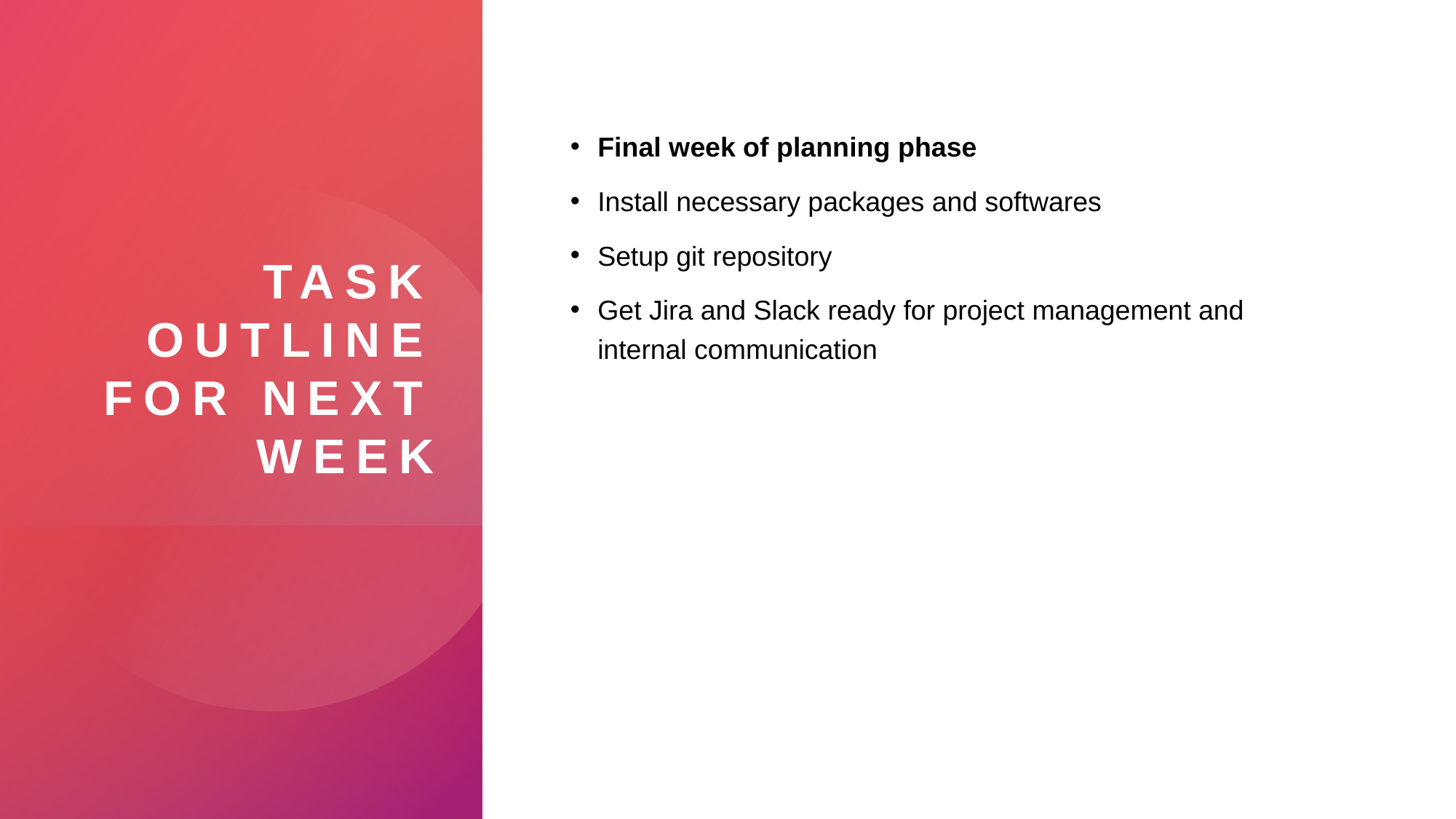

# Task outline for next week
Final week of planning phase
Install necessary packages and softwares
Setup git repository
Get Jira and Slack ready for project management and internal communication